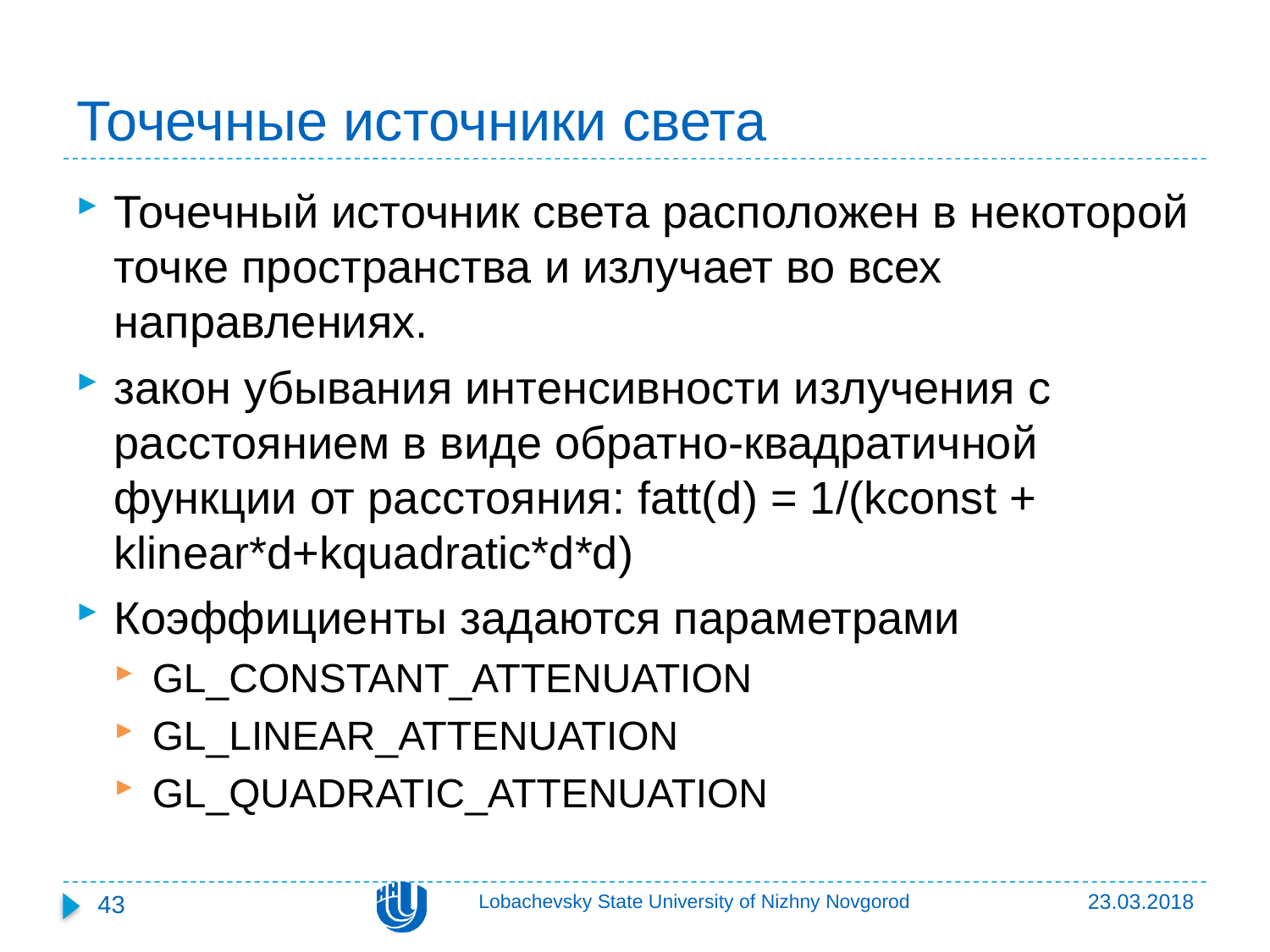

# Точечные источники света
Точечный источник света расположен в некоторой точке пространства и излучает во всех направлениях.
закон убывания интенсивности излучения с расстоянием в виде обратно-квадратичной функции от расстояния: fatt(d) = 1/(kconst + klinear*d+kquadratic*d*d)
Коэффициенты задаются параметрами
GL_CONSTANT_ATTENUATION
GL_LINEAR_ATTENUATION
GL_QUADRATIC_ATTENUATION
43
Lobachevsky State University of Nizhny Novgorod
23.03.2018